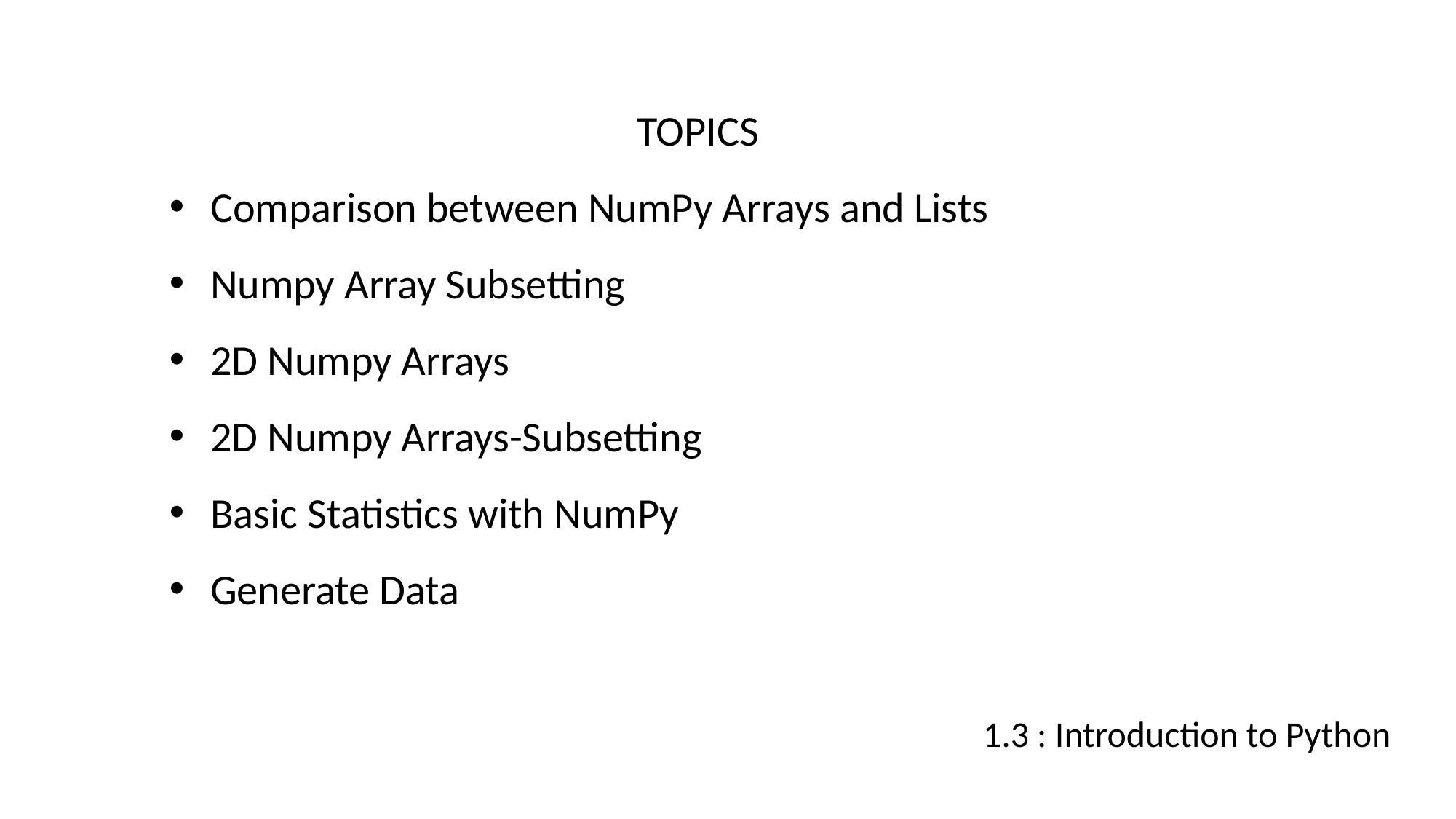

TOPICS
Comparison between NumPy Arrays and Lists
Numpy Array Subsetting
2D Numpy Arrays
2D Numpy Arrays-Subsetting
Basic Statistics with NumPy
Generate Data
1.3 : Introduction to Python